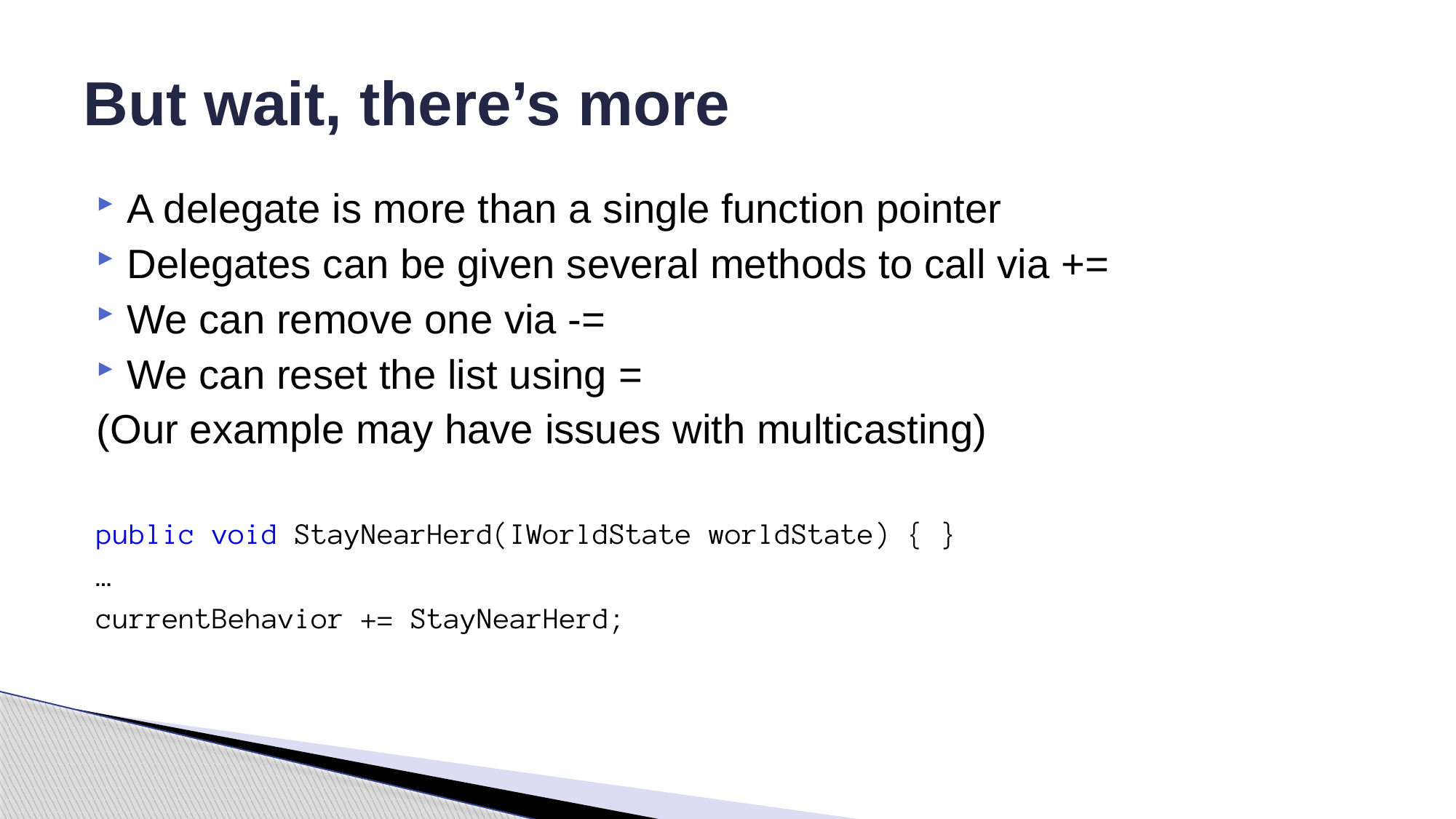

# But wait, there’s more
A delegate is more than a single function pointer
Delegates can be given several methods to call via +=
We can remove one via -=
We can reset the list using =
(Our example may have issues with multicasting)

public void StayNearHerd(IWorldState worldState) { }
…
currentBehavior += StayNearHerd;